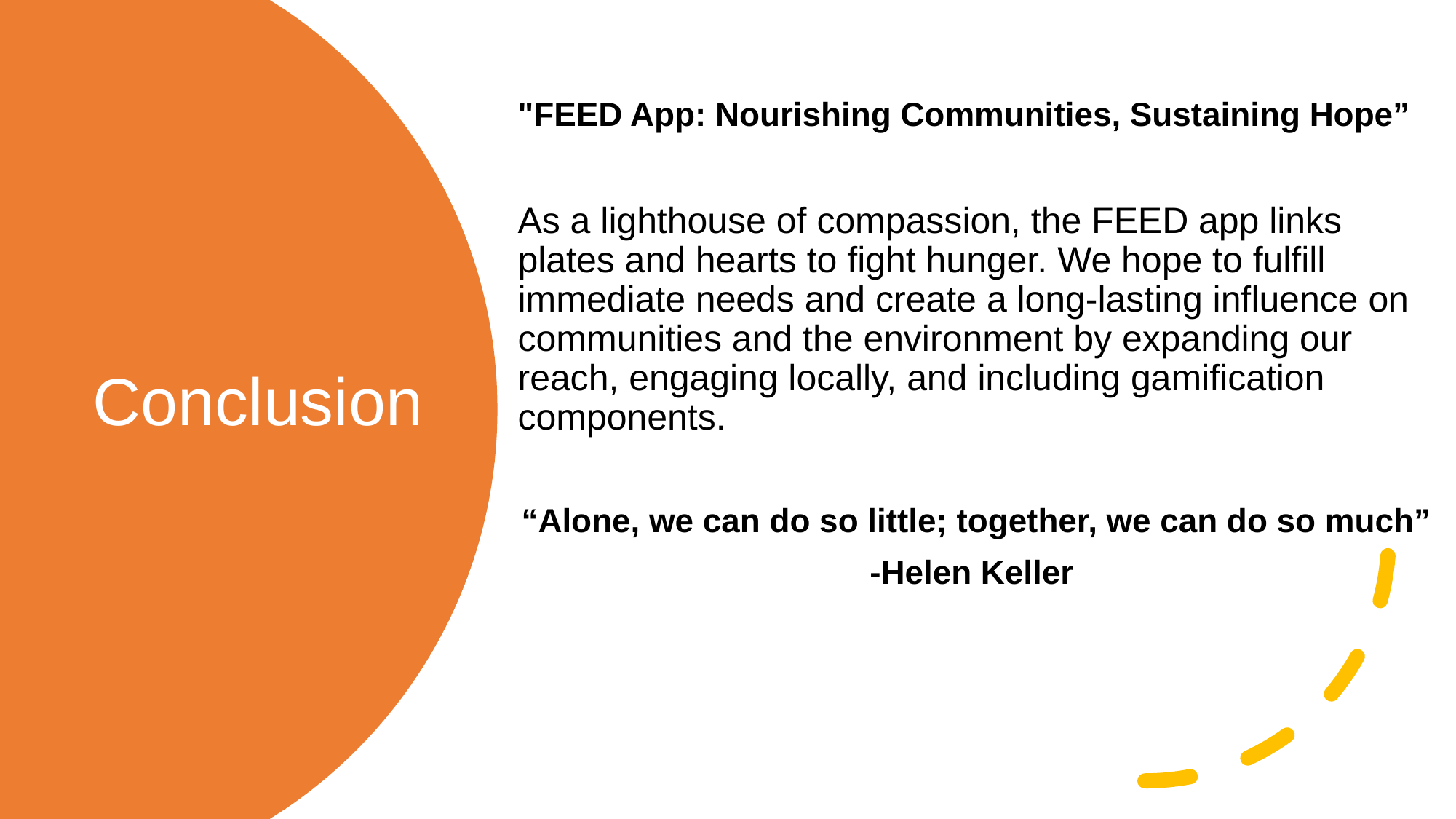

"FEED App: Nourishing Communities, Sustaining Hope”

As a lighthouse of compassion, the FEED app links plates and hearts to fight hunger. We hope to fulfill immediate needs and create a long-lasting influence on communities and the environment by expanding our reach, engaging locally, and including gamification components.

“Alone, we can do so little; together, we can do so much”
-Helen Keller

# Conclusion